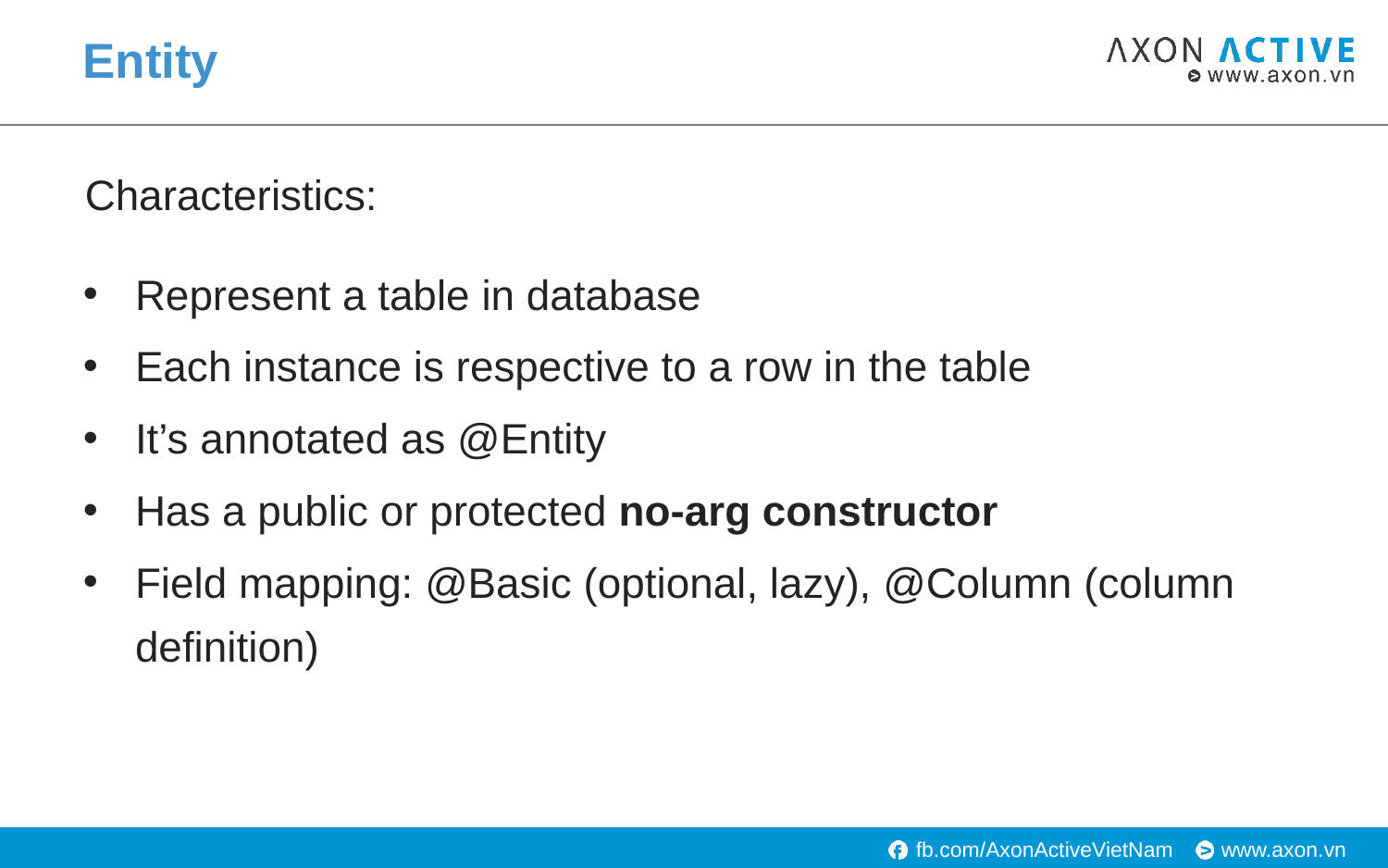

# Entity
Characteristics:
Represent a table in database
Each instance is respective to a row in the table
It’s annotated as @Entity
Has a public or protected no-arg constructor
Field mapping: @Basic (optional, lazy), @Column (column definition)